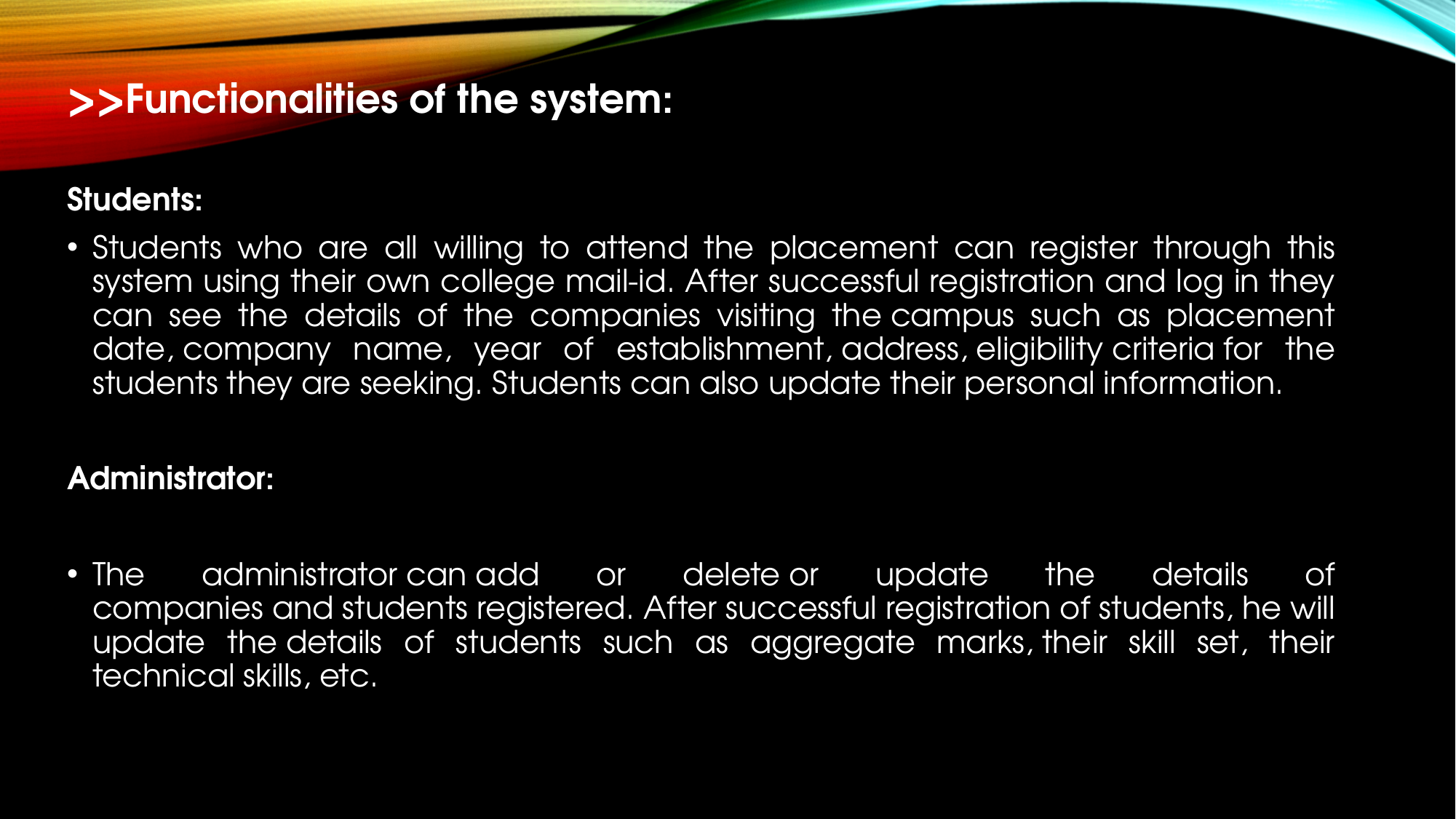

>>Functionalities of the system:

Students:
Students who are all willing to attend the placement can register through this system using their own college mail-id. After successful registration and log in they can see the details of the companies visiting the campus such as placement date, company name, year of establishment, address, eligibility criteria for the students they are seeking. Students can also update their personal information.

Administrator:

The administrator can add or delete or update the details of companies and students registered. After successful registration of students, he will update the details of students such as aggregate marks, their skill set, their technical skills, etc.